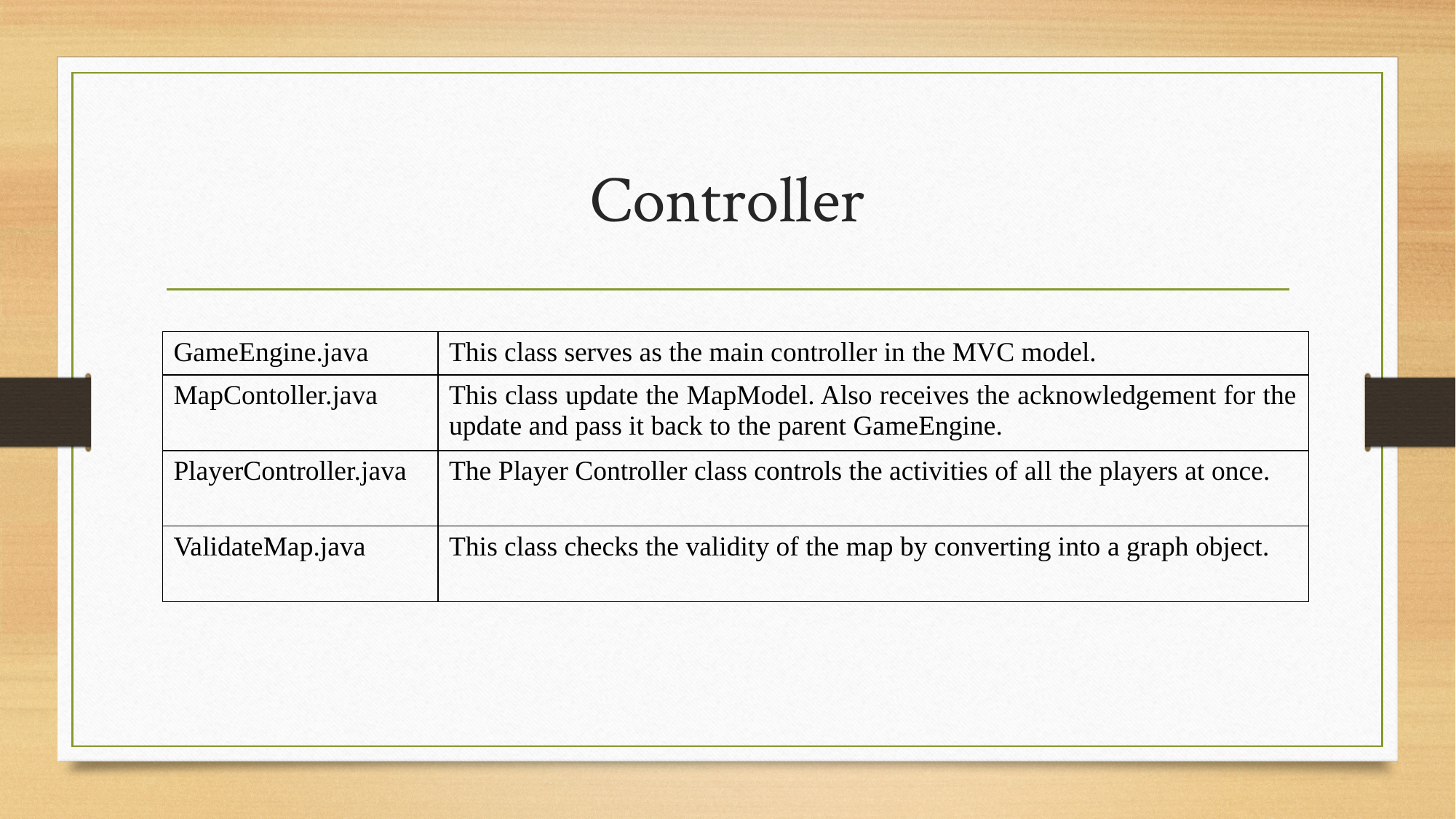

# Controller
| GameEngine.java | This class serves as the main controller in the MVC model. |
| --- | --- |
| MapContoller.java | This class update the MapModel. Also receives the acknowledgement for the update and pass it back to the parent GameEngine. |
| PlayerController.java | The Player Controller class controls the activities of all the players at once. |
| ValidateMap.java | This class checks the validity of the map by converting into a graph object. |